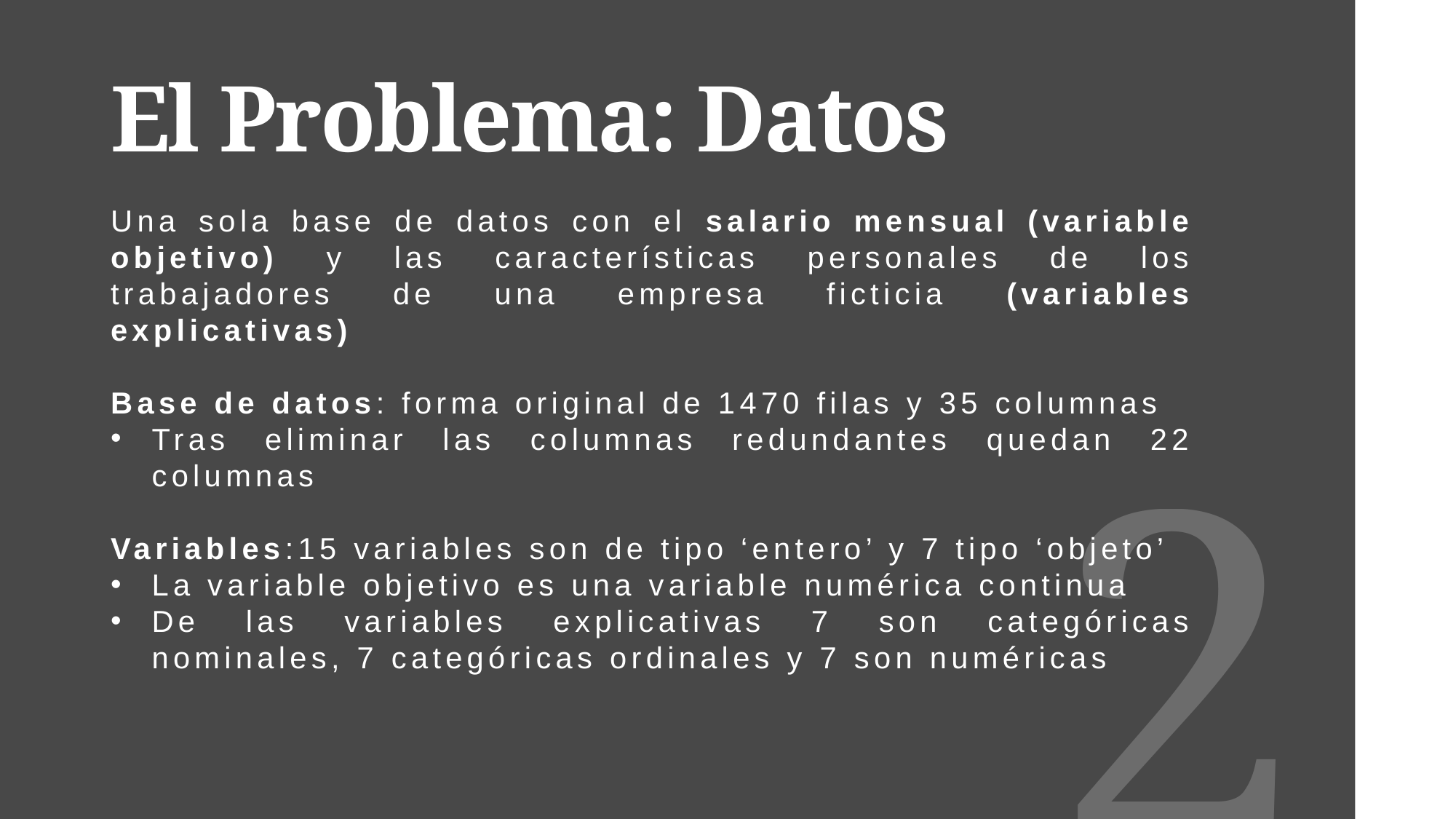

# El Problema: Datos
Una sola base de datos con el salario mensual (variable objetivo) y las características personales de los trabajadores de una empresa ficticia (variables explicativas)

Base de datos: forma original de 1470 filas y 35 columnas
Tras eliminar las columnas redundantes quedan 22 columnas

Variables:15 variables son de tipo ‘entero’ y 7 tipo ‘objeto’
La variable objetivo es una variable numérica continua
De las variables explicativas 7 son categóricas nominales, 7 categóricas ordinales y 7 son numéricas

2